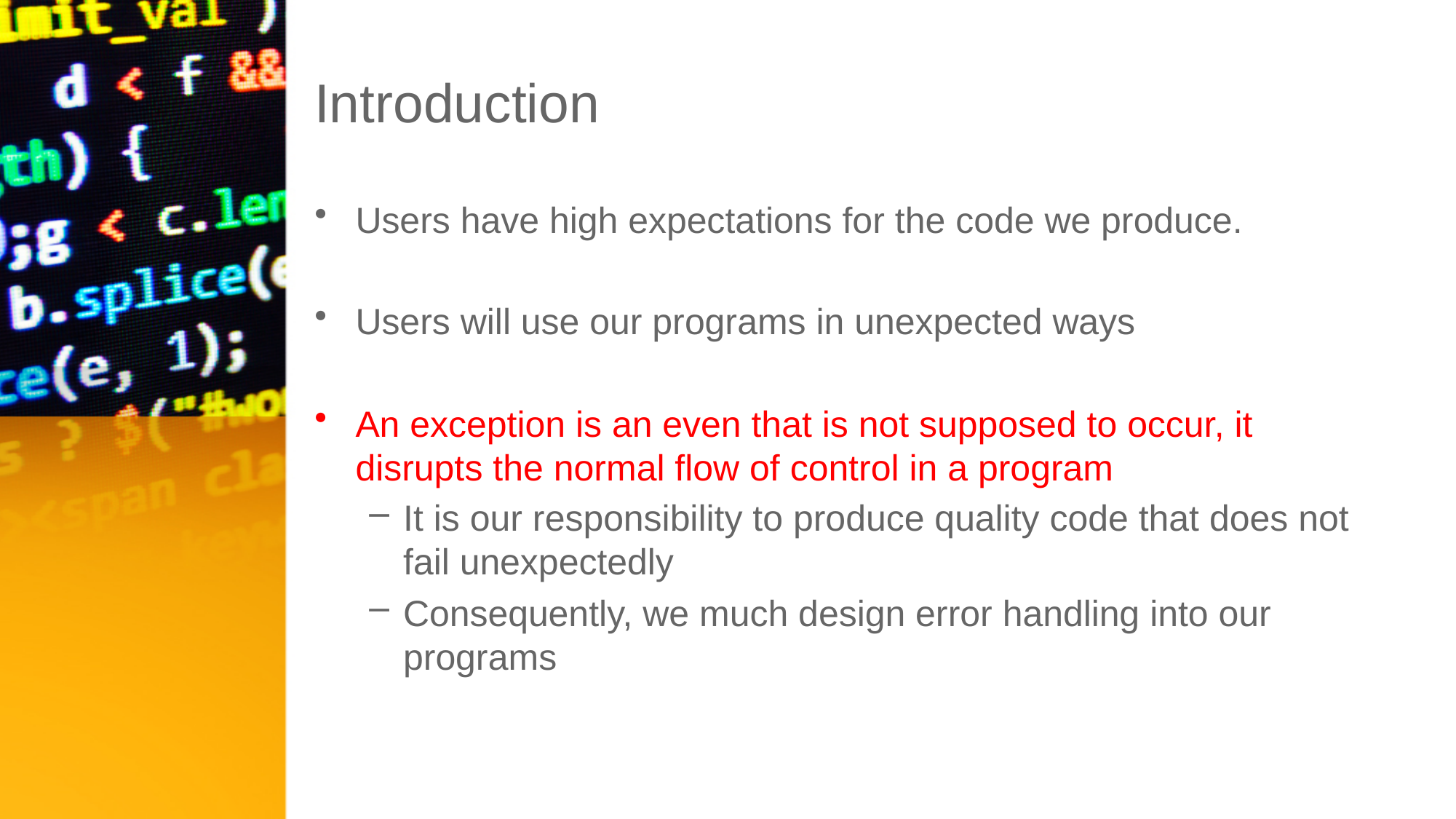

# Introduction
Users have high expectations for the code we produce.

Users will use our programs in unexpected ways

An exception is an even that is not supposed to occur, it disrupts the normal flow of control in a program
It is our responsibility to produce quality code that does not fail unexpectedly
Consequently, we much design error handling into our programs